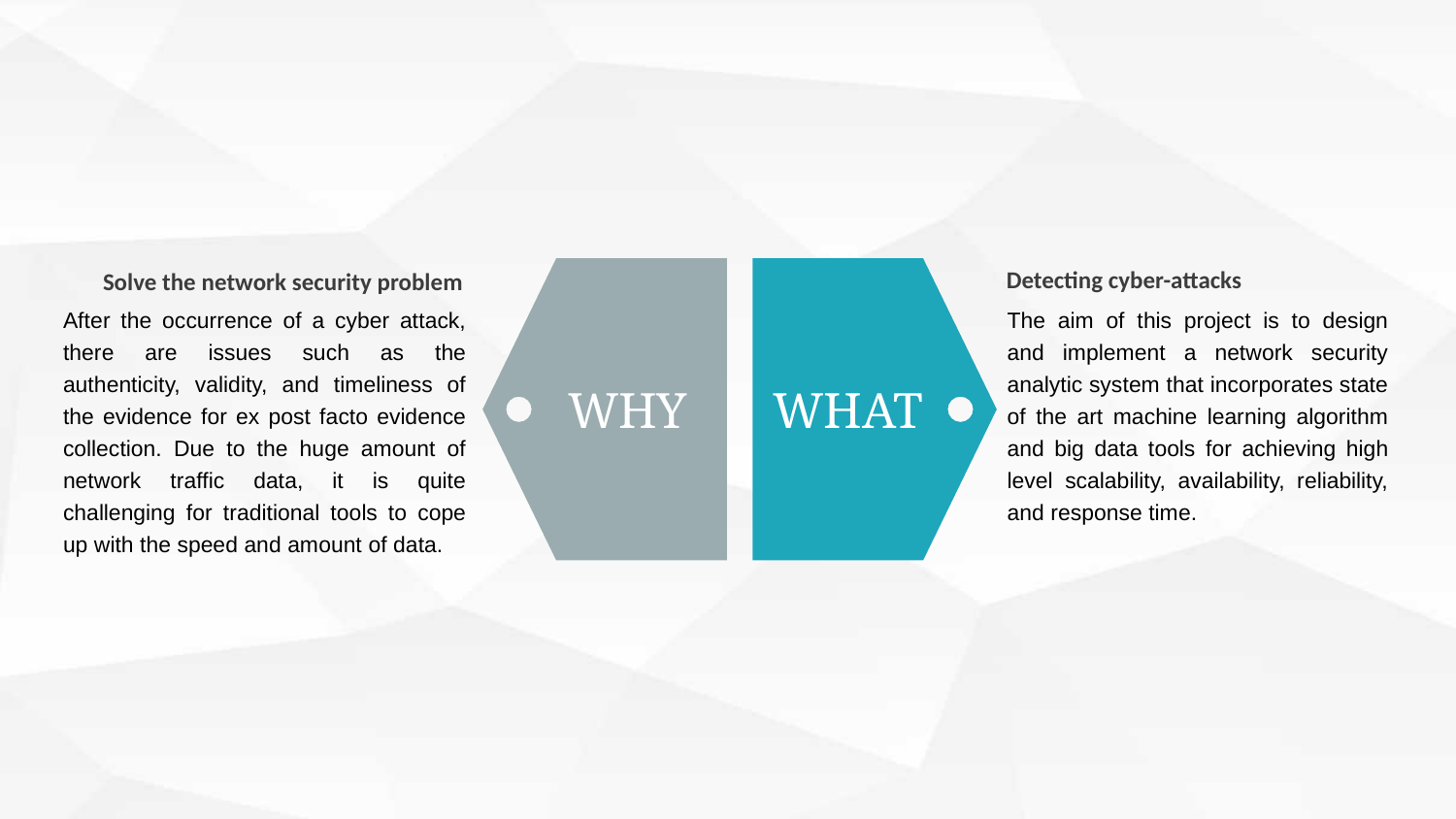

Solve the network security problem
After the occurrence of a cyber attack, there are issues such as the authenticity, validity, and timeliness of the evidence for ex post facto evidence collection. Due to the huge amount of network traffic data, it is quite challenging for traditional tools to cope up with the speed and amount of data.
WHY

Detecting cyber-attacks
The aim of this project is to design and implement a network security analytic system that incorporates state of the art machine learning algorithm and big data tools for achieving high level scalability, availability, reliability, and response time.
WHAT
16